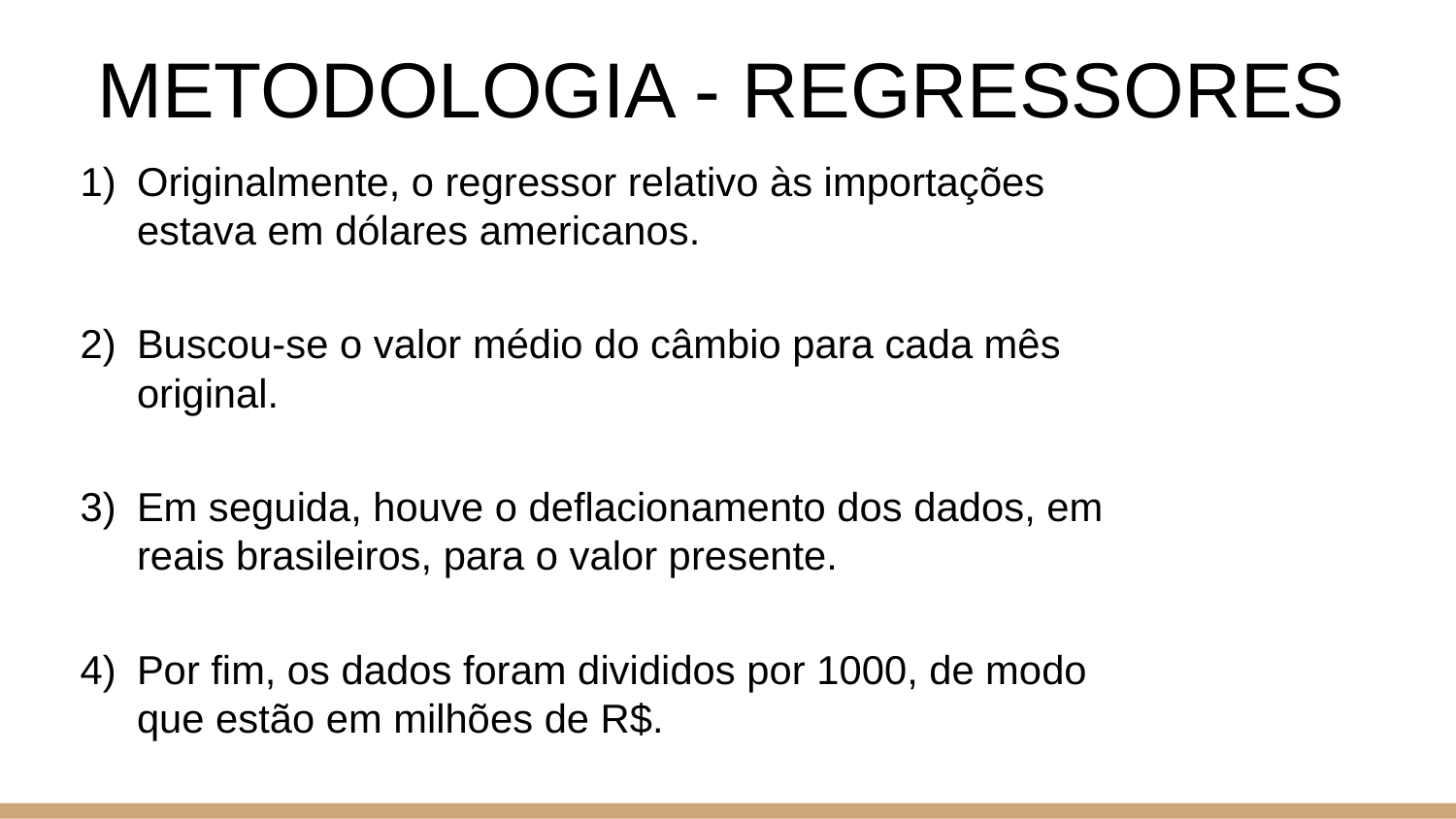

# METODOLOGIA - REGRESSORES
Originalmente, o regressor relativo às importações estava em dólares americanos.

Buscou-se o valor médio do câmbio para cada mês original.

Em seguida, houve o deflacionamento dos dados, em reais brasileiros, para o valor presente.

Por fim, os dados foram divididos por 1000, de modo que estão em milhões de R$.